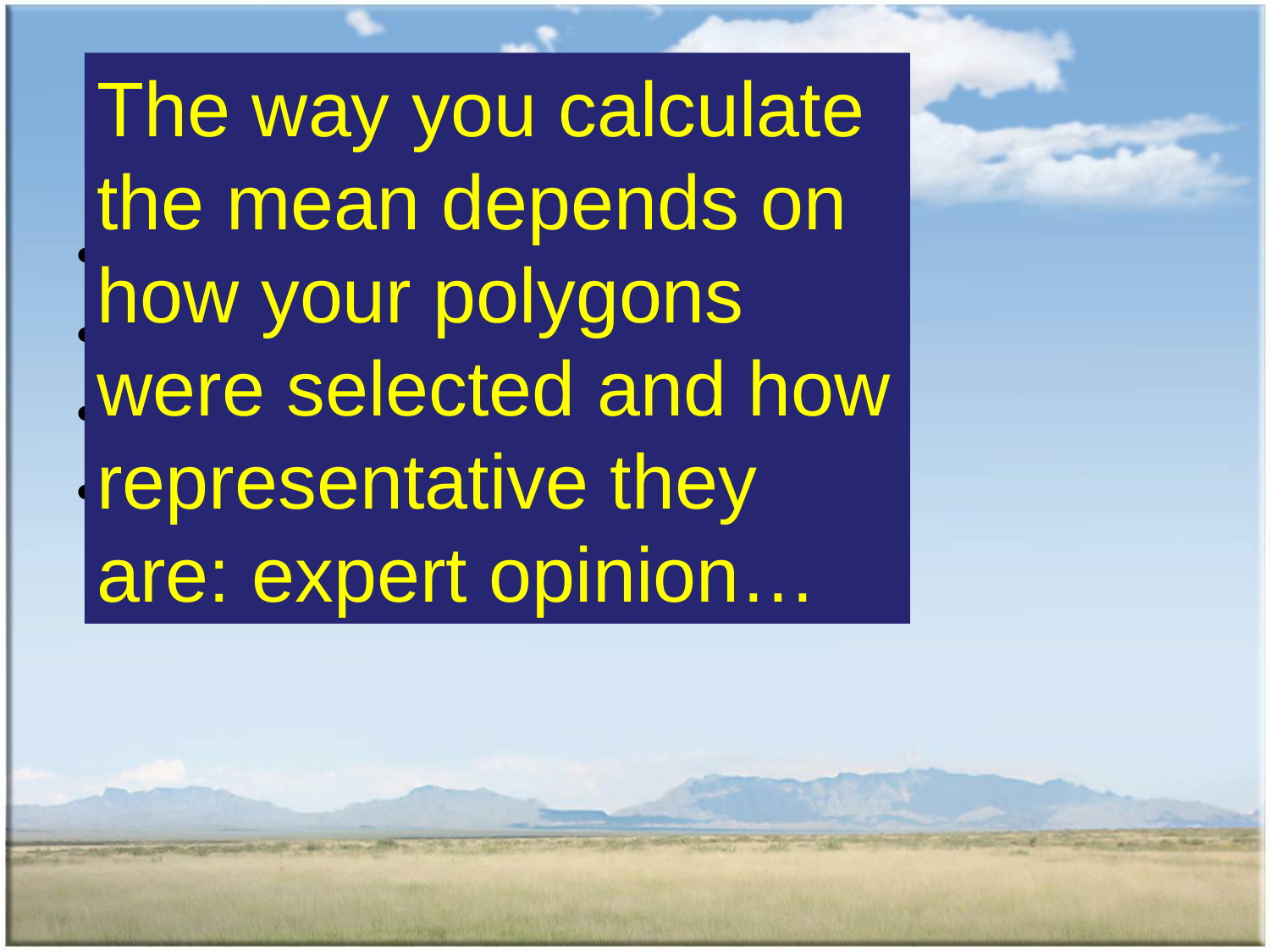

# Weighted Mean
The way you calculate the mean depends on how your polygons were selected and how representative they are: expert opinion…
3 transects
A – 25 ac – 21%
B – 300 ac – 33%
C – 75 ac – 26%
Weighted mean =  31